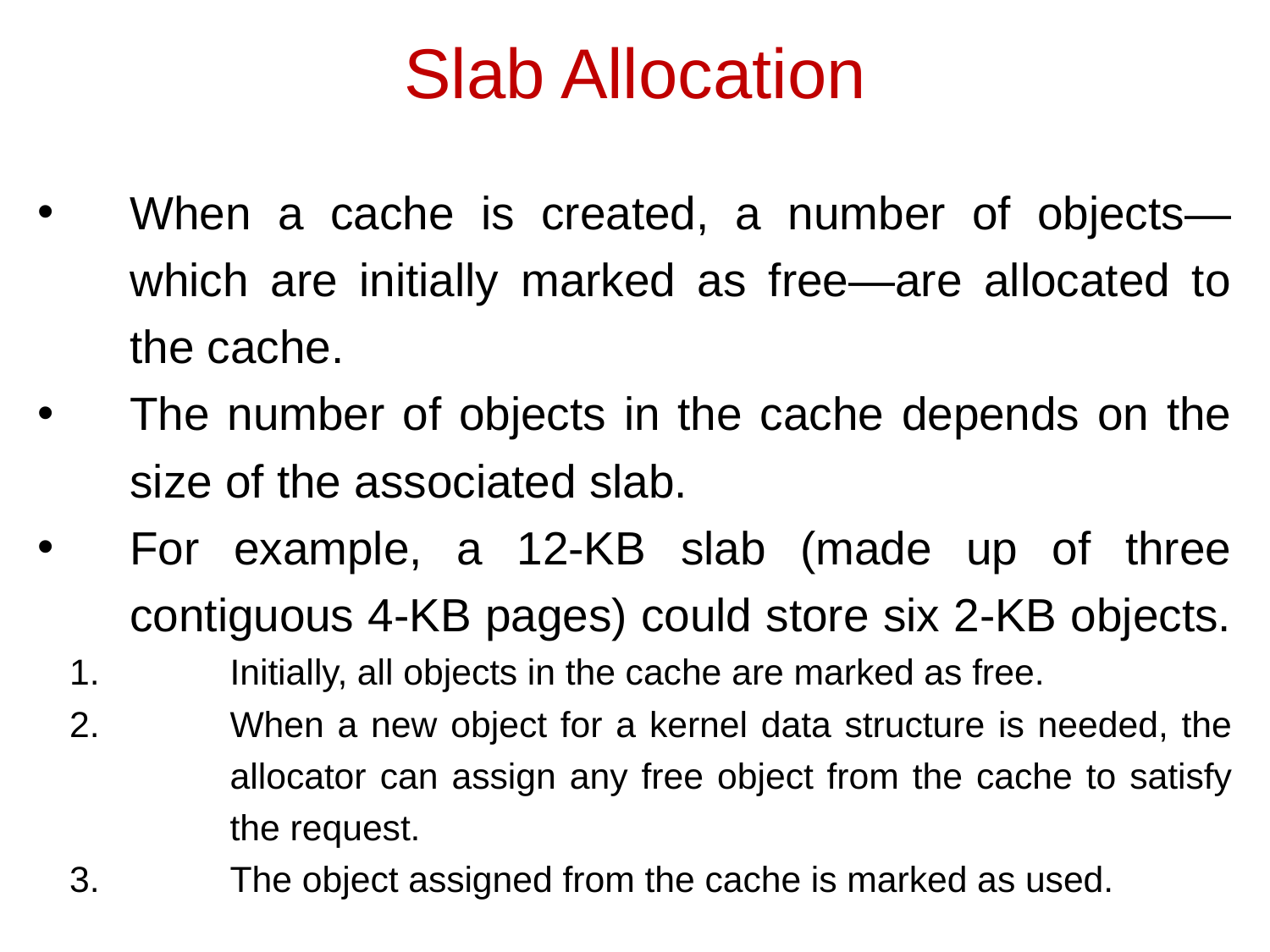

Slab Allocation
When a cache is created, a number of objects—which are initially marked as free—are allocated to the cache.
The number of objects in the cache depends on the size of the associated slab.
For example, a 12-KB slab (made up of three contiguous 4-KB pages) could store six 2-KB objects.
Initially, all objects in the cache are marked as free.
When a new object for a kernel data structure is needed, the allocator can assign any free object from the cache to satisfy the request.
The object assigned from the cache is marked as used.